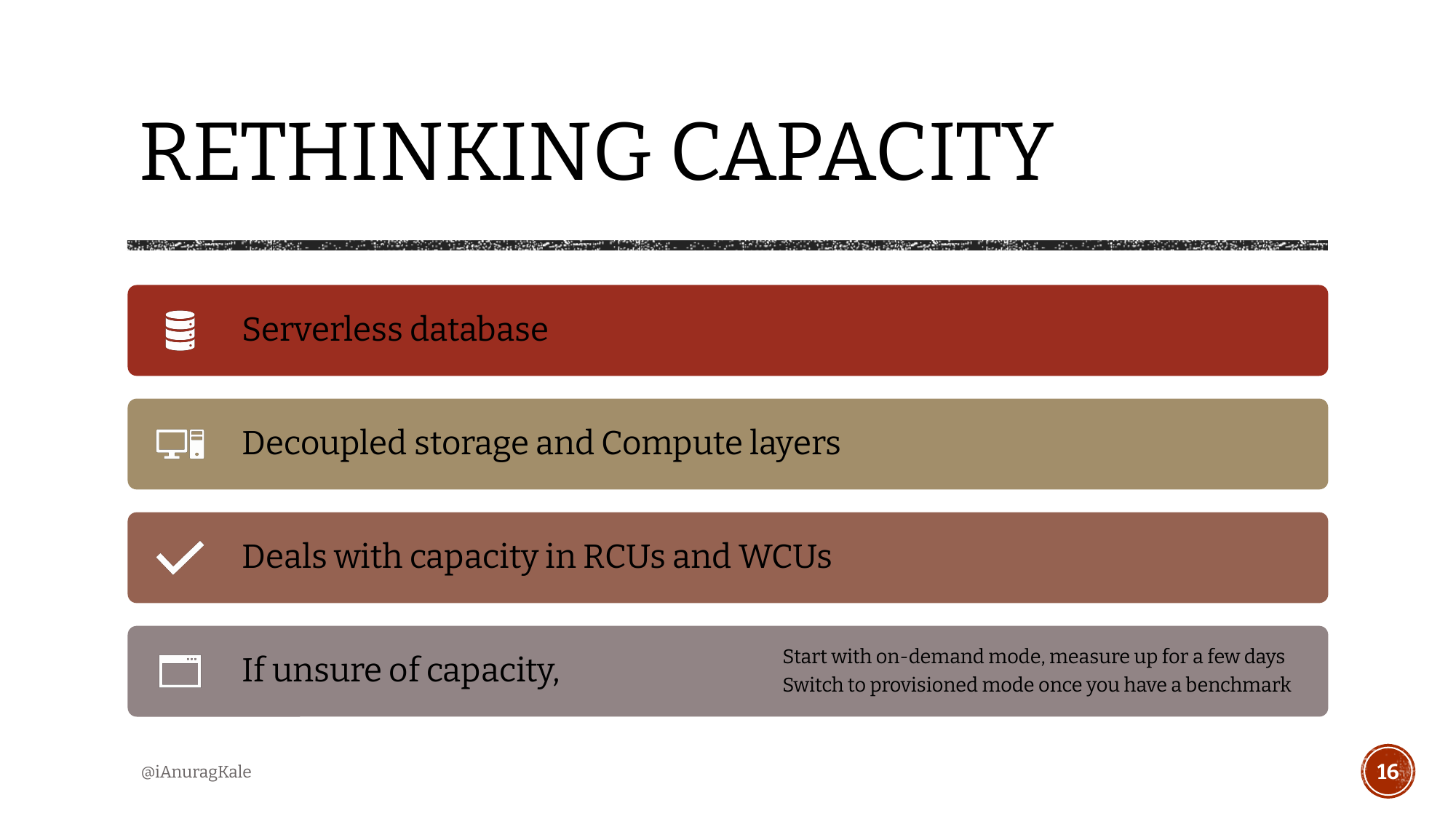

# RETHINKING Capacity

Serverless database
Decoupled storage and Compute layers
Deals with capacity in RCUs and WCUs
If unsure of capacity,
Start with on-demand mode, measure up for a few days
Switch to provisioned mode once you have a benchmark
@iAnuragKale
16